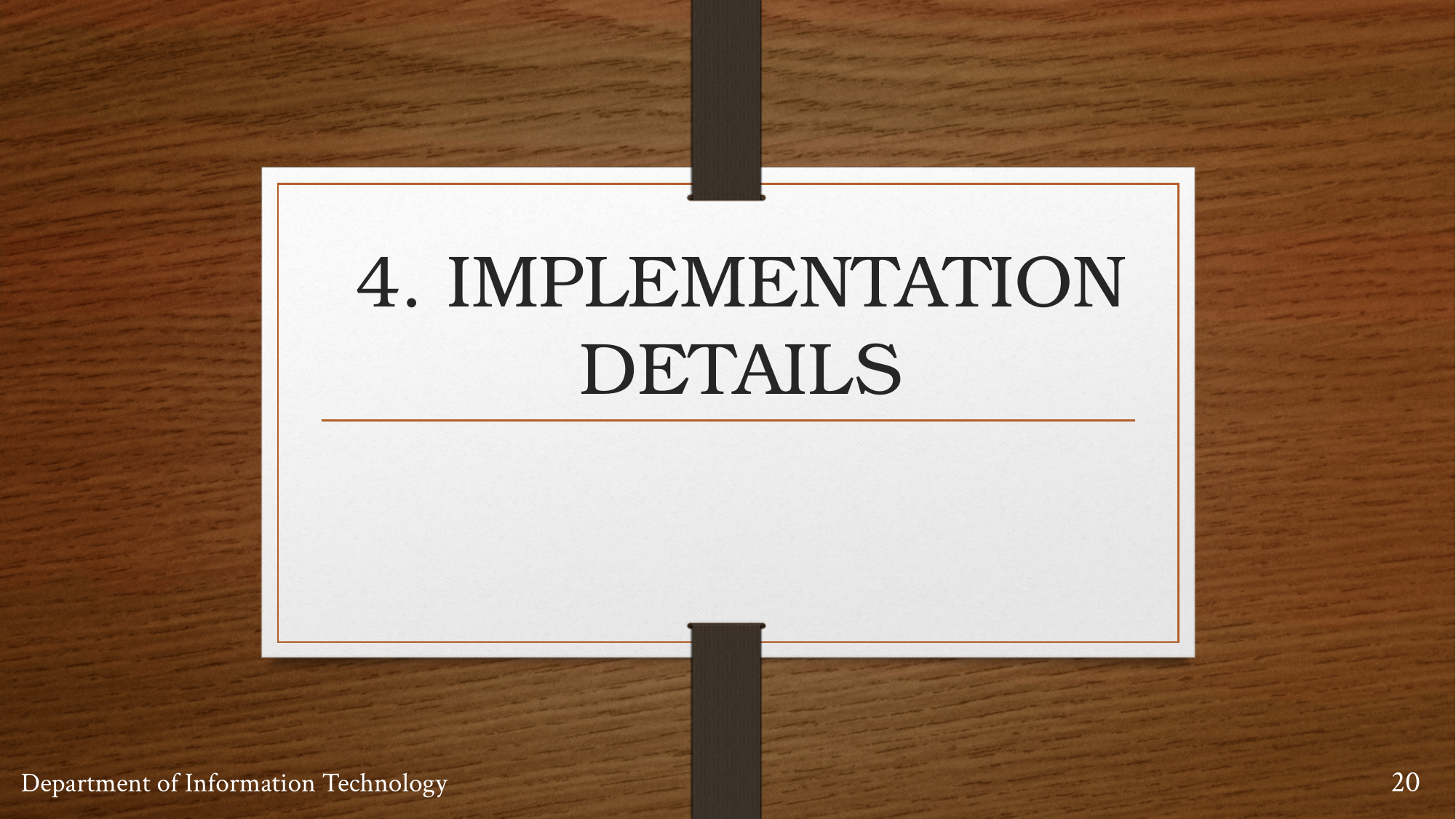

# 4. IMPLEMENTATION DETAILS
Department of Information Technology
20